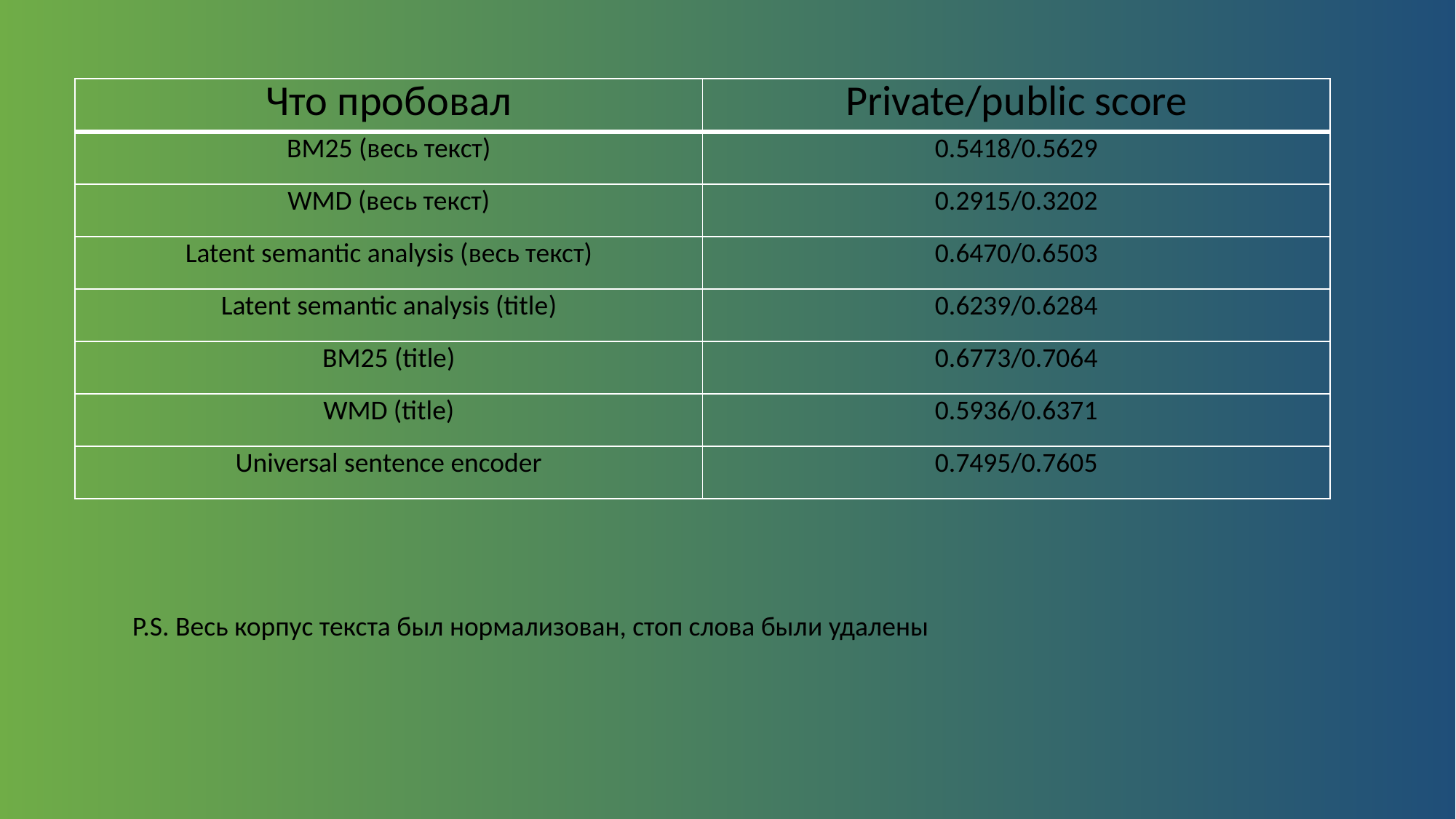

| Что пробовал | Private/public score |
| --- | --- |
| BM25 (весь текст) | 0.5418/0.5629 |
| WMD (весь текст) | 0.2915/0.3202 |
| Latent semantic analysis (весь текст) | 0.6470/0.6503 |
| Latent semantic analysis (title) | 0.6239/0.6284 |
| BM25 (title) | 0.6773/0.7064 |
| WMD (title) | 0.5936/0.6371 |
| Universal sentence encoder | 0.7495/0.7605 |
P.S. Весь корпус текста был нормализован, стоп слова были удалены